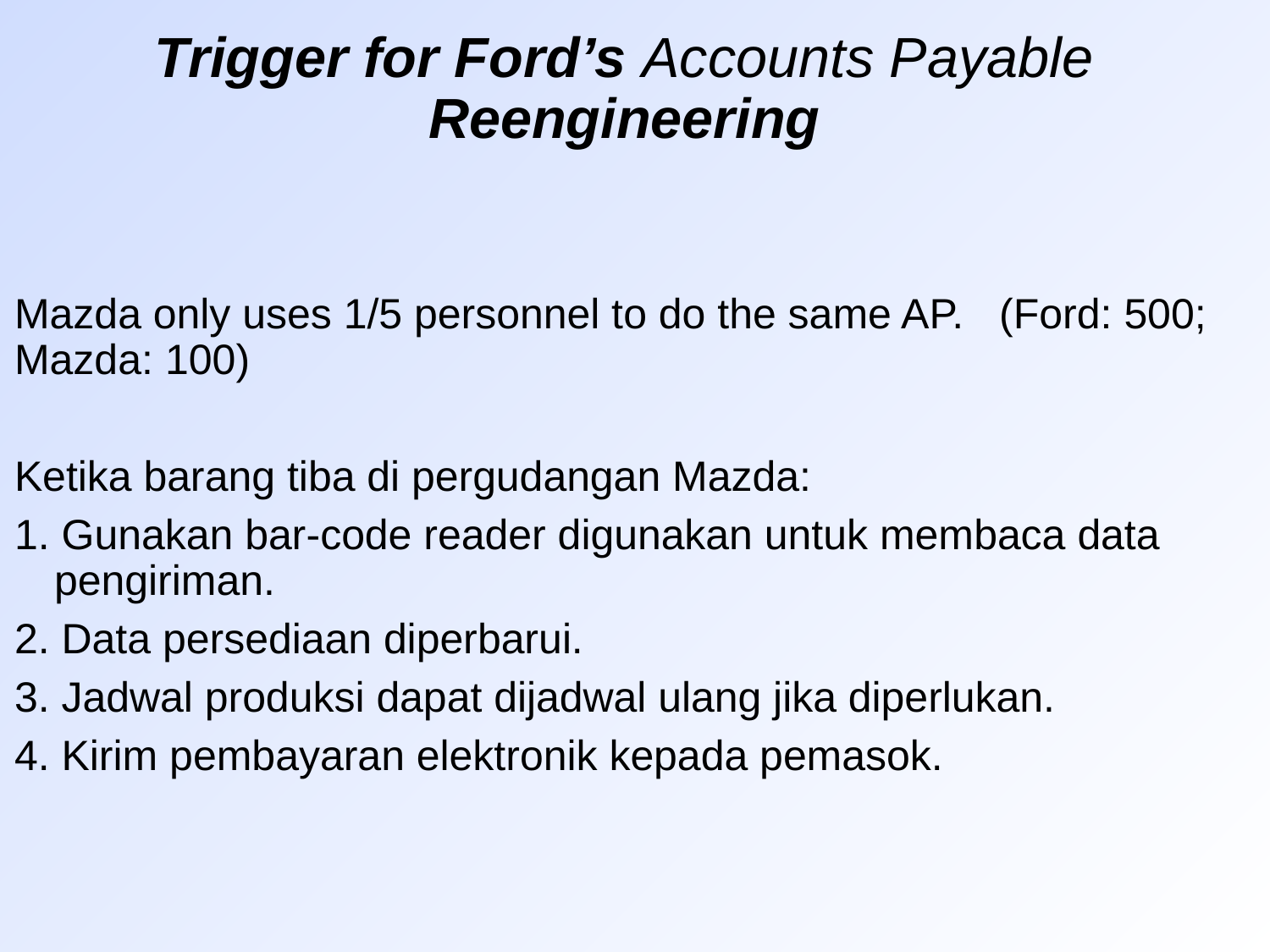

# Trigger for Ford’s Accounts Payable Reengineering
Mazda only uses 1/5 personnel to do the same AP.   (Ford: 500; Mazda: 100)

Ketika barang tiba di pergudangan Mazda:
1. Gunakan bar-code reader digunakan untuk membaca data pengiriman.
2. Data persediaan diperbarui.
3. Jadwal produksi dapat dijadwal ulang jika diperlukan.
4. Kirim pembayaran elektronik kepada pemasok.